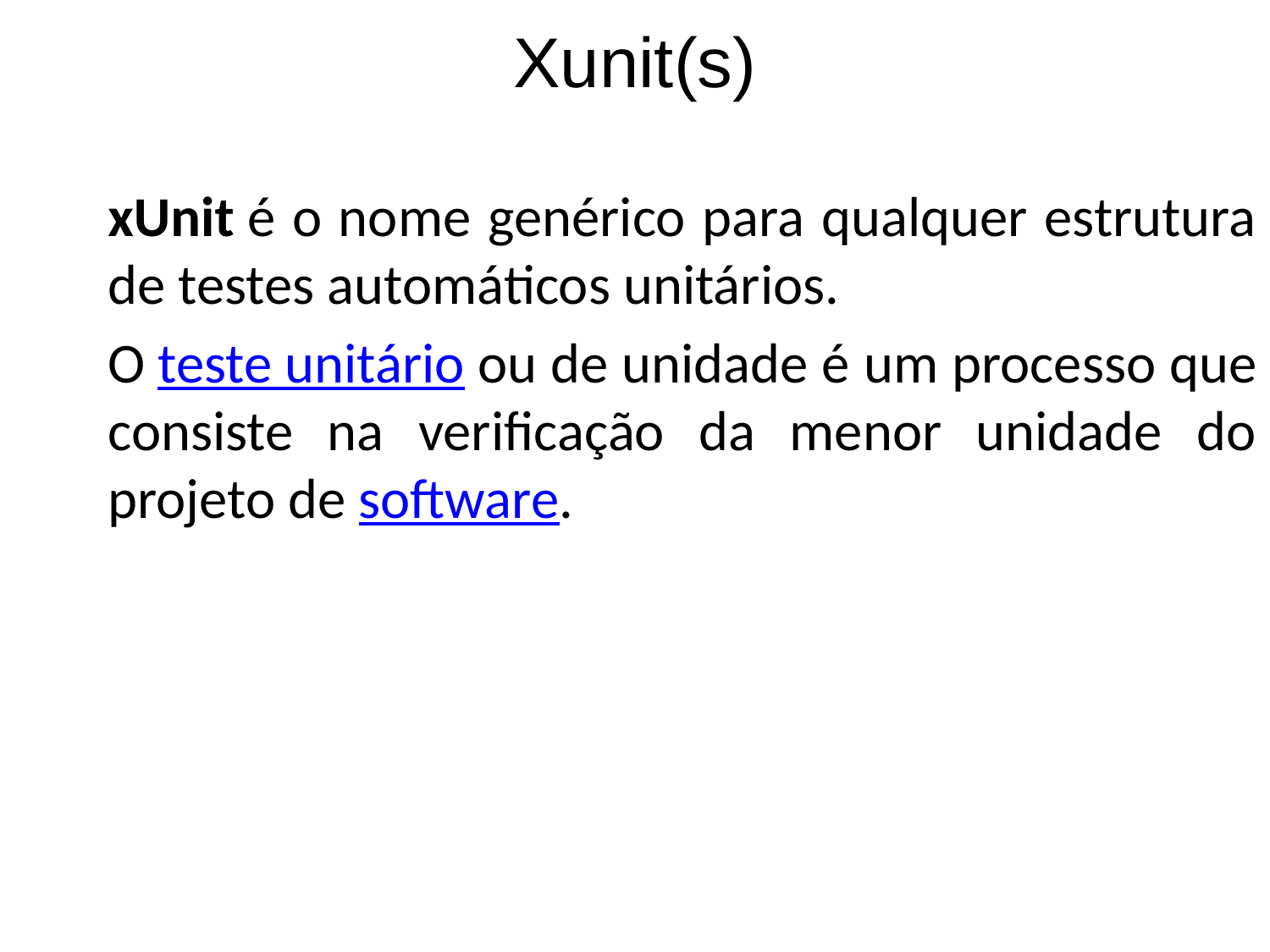

# Xunit(s)
xUnit é o nome genérico para qualquer estrutura de testes automáticos unitários.
O teste unitário ou de unidade é um processo que consiste na verificação da menor unidade do projeto de software.